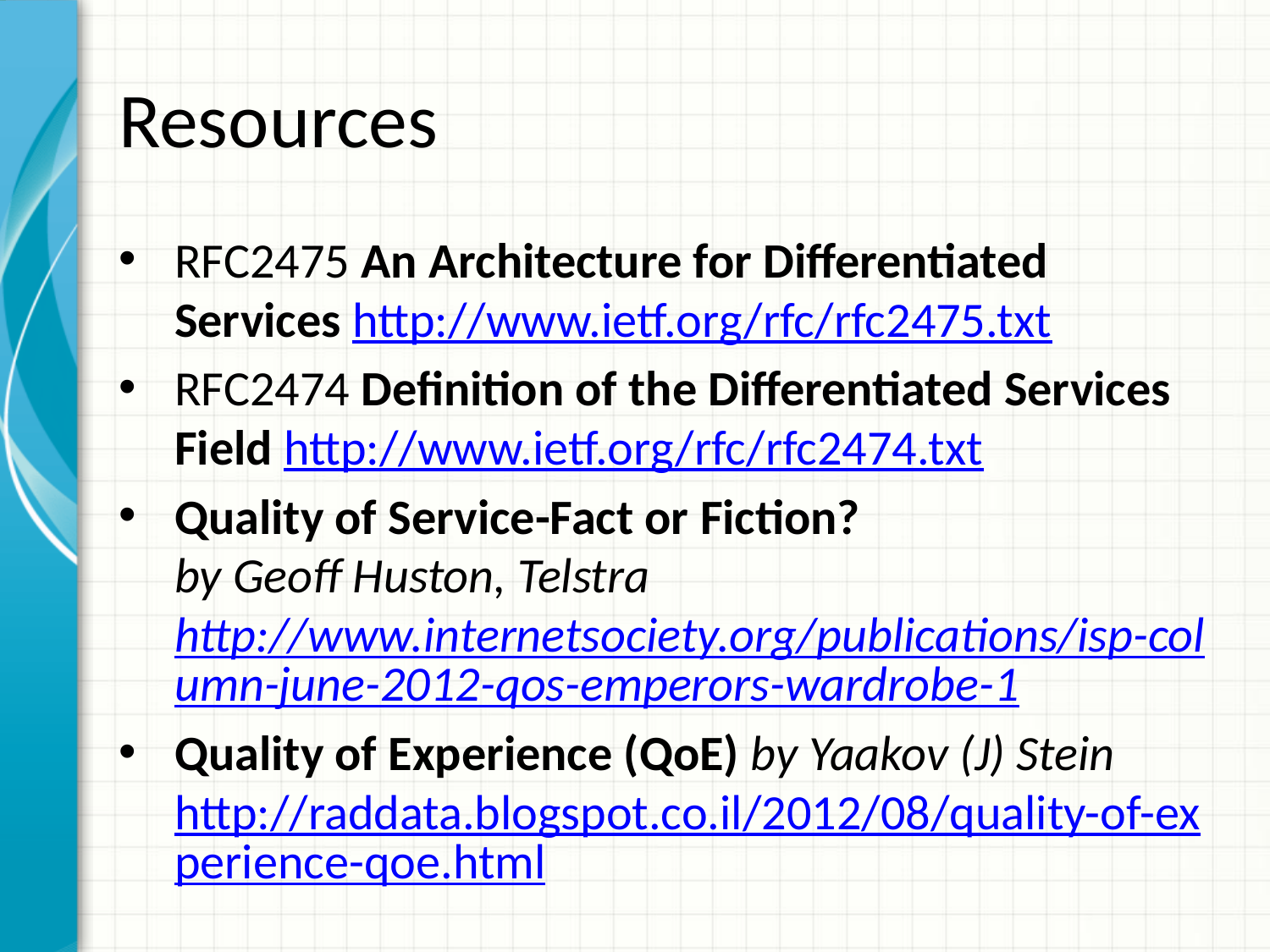

# Resources
RFC2475 An Architecture for Differentiated Services http://www.ietf.org/rfc/rfc2475.txt
RFC2474 Definition of the Differentiated Services Field http://www.ietf.org/rfc/rfc2474.txt
Quality of Service-Fact or Fiction?
by Geoff Huston, Telstra http://www.internetsociety.org/publications/isp-column-june-2012-qos-emperors-wardrobe-1
Quality of Experience (QoE) by Yaakov (J) Stein http://raddata.blogspot.co.il/2012/08/quality-of-experience-qoe.html